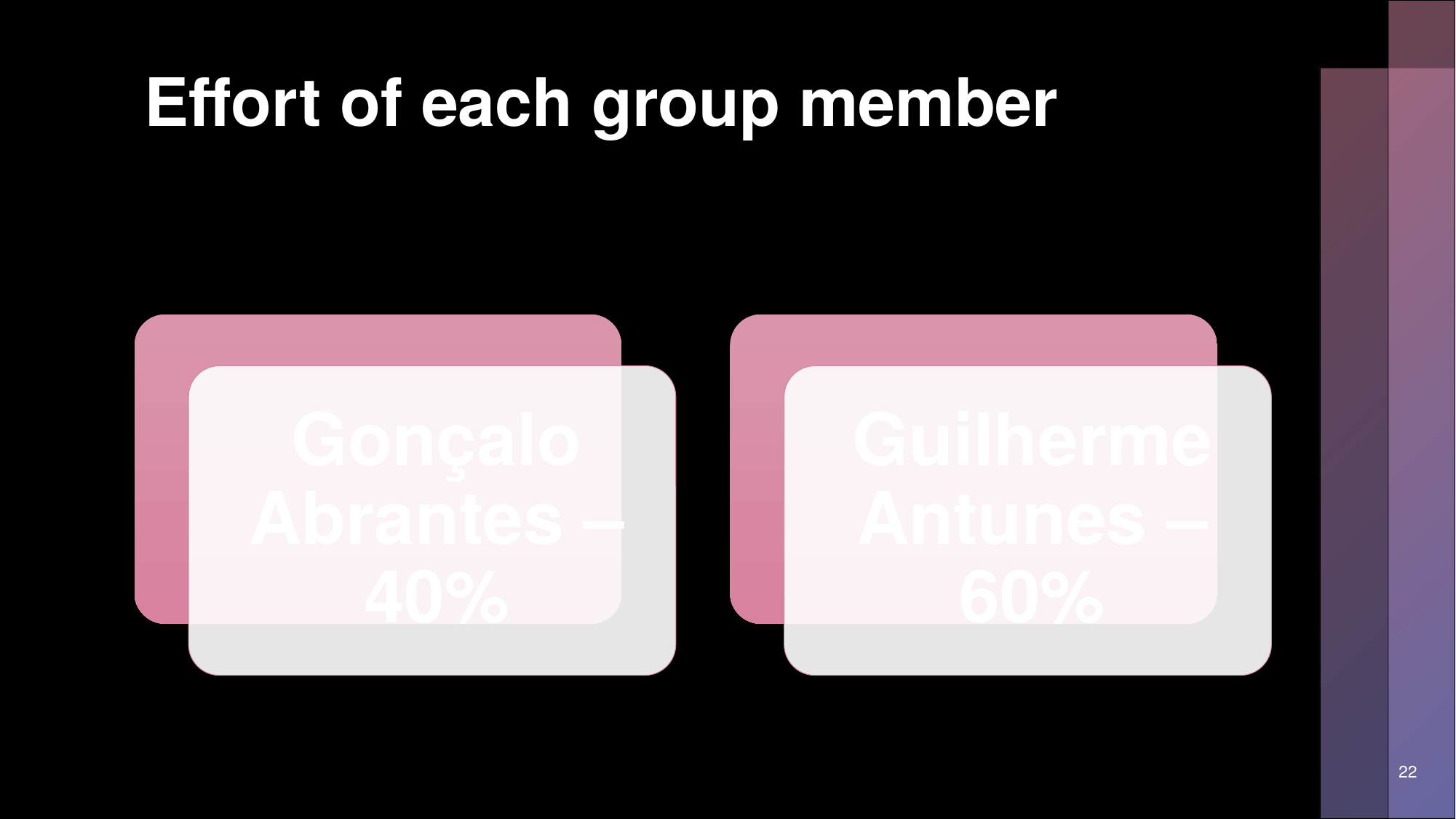

# Effort of each group member

Gonçalo Abrantes – 40%
Guilherme Antunes – 60%
22